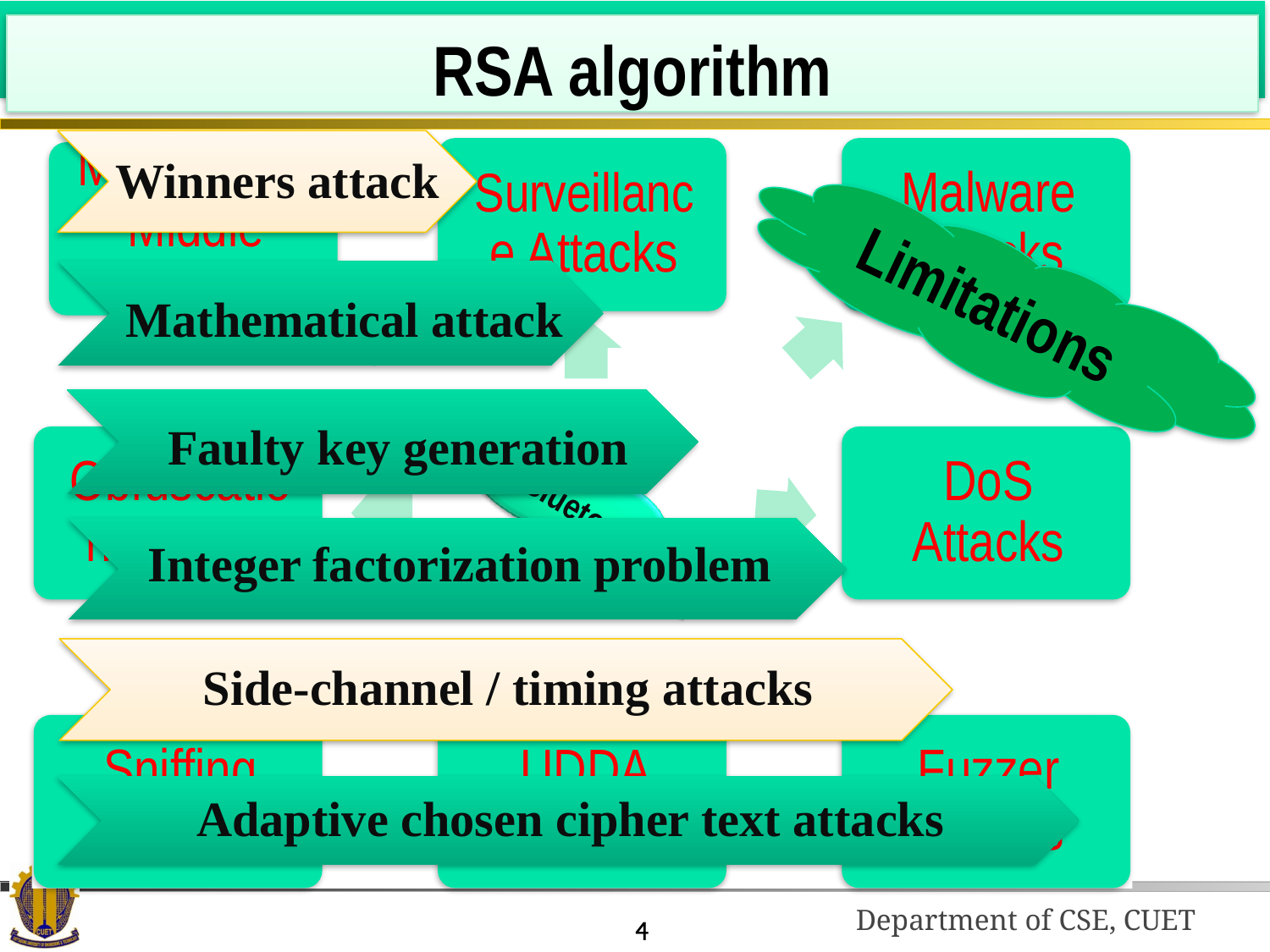

# Limitation of Bluetooth Security
RSA algorithm

Winners attack
Man-in-the-Middle Attack

Surveillance Attacks

Malware Attacks

DoS Attacks

Bluetooth

Obfuscation Attacks

Sniffing Attacks

UDDA Attacks

Fuzzer Attacks
Limitations
Mathematical attack

Faulty key generation

Integer factorization problem

Side-channel / timing attacks

Adaptive chosen cipher text attacks